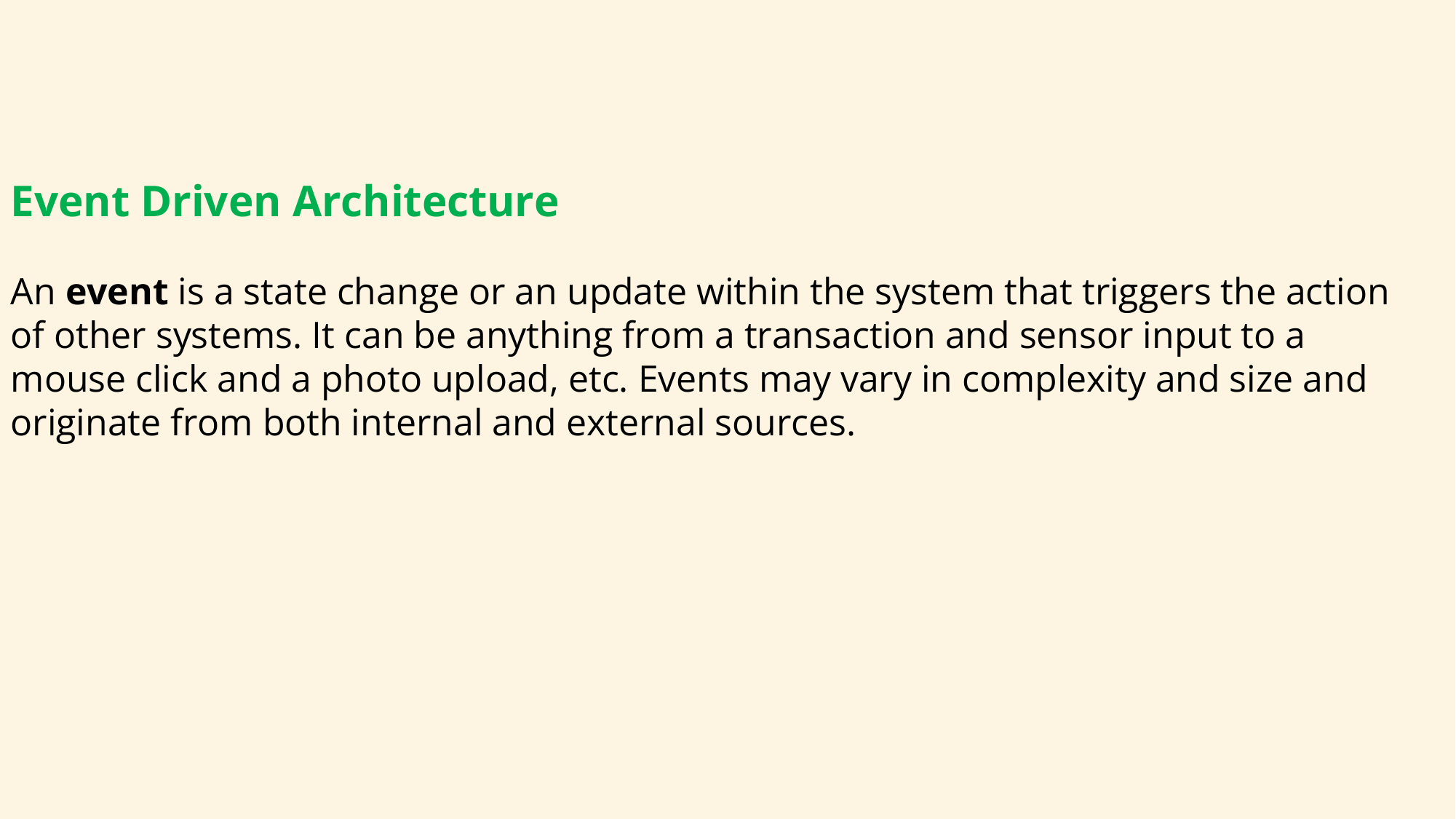

Event Driven Architecture

An event is a state change or an update within the system that triggers the action of other systems. It can be anything from a transaction and sensor input to a mouse click and a photo upload, etc. Events may vary in complexity and size and originate from both internal and external sources.